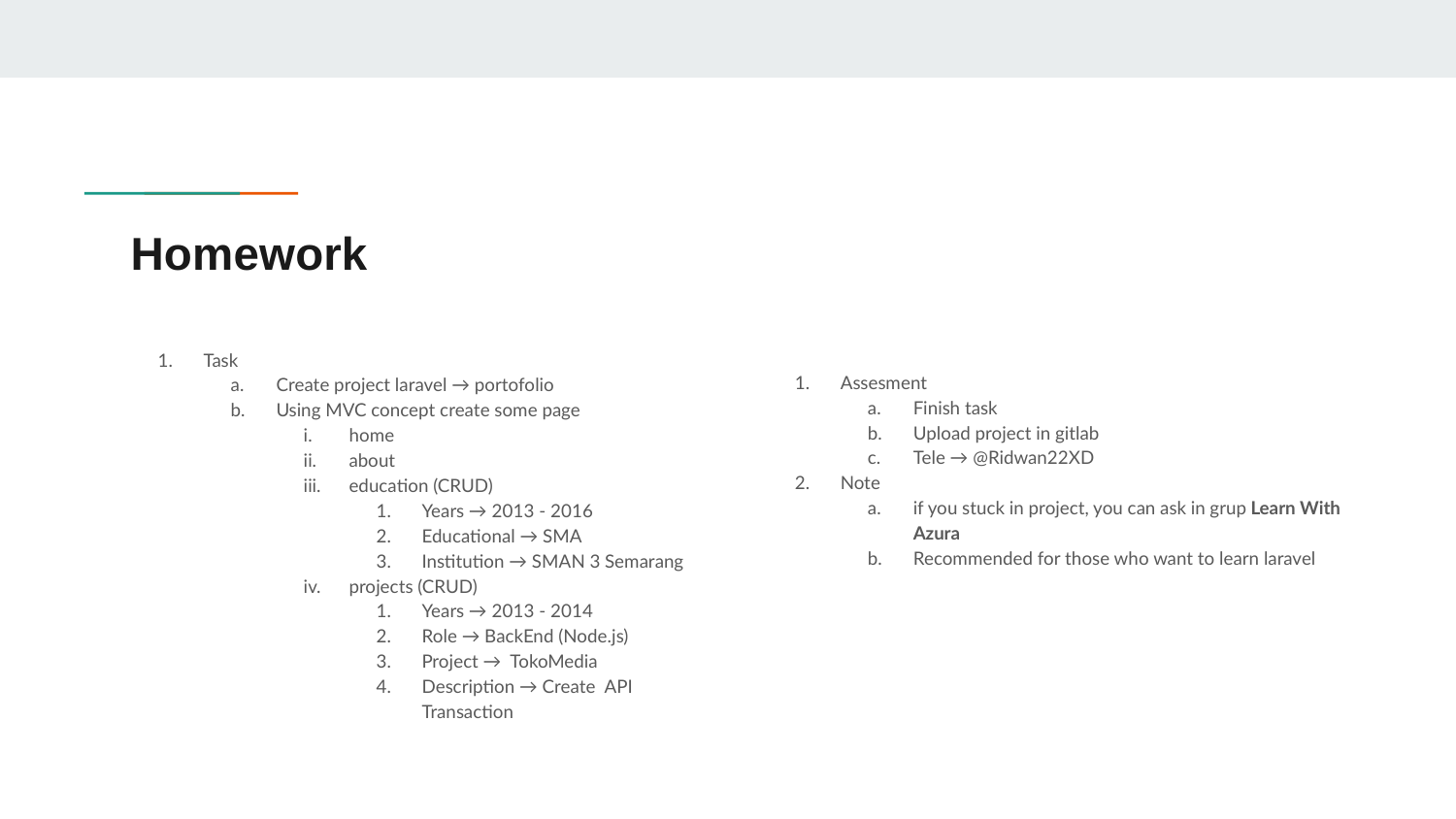

# Homework
Task
Create project laravel → portofolio
Using MVC concept create some page
home
about
education (CRUD)
Years → 2013 - 2016
Educational → SMA
Institution → SMAN 3 Semarang
projects (CRUD)
Years → 2013 - 2014
Role → BackEnd (Node.js)
Project →  TokoMedia
Description → Create  API Transaction
Assesment
Finish task
Upload project in gitlab
Tele → @Ridwan22XD
Note
if you stuck in project, you can ask in grup Learn With Azura
Recommended for those who want to learn laravel